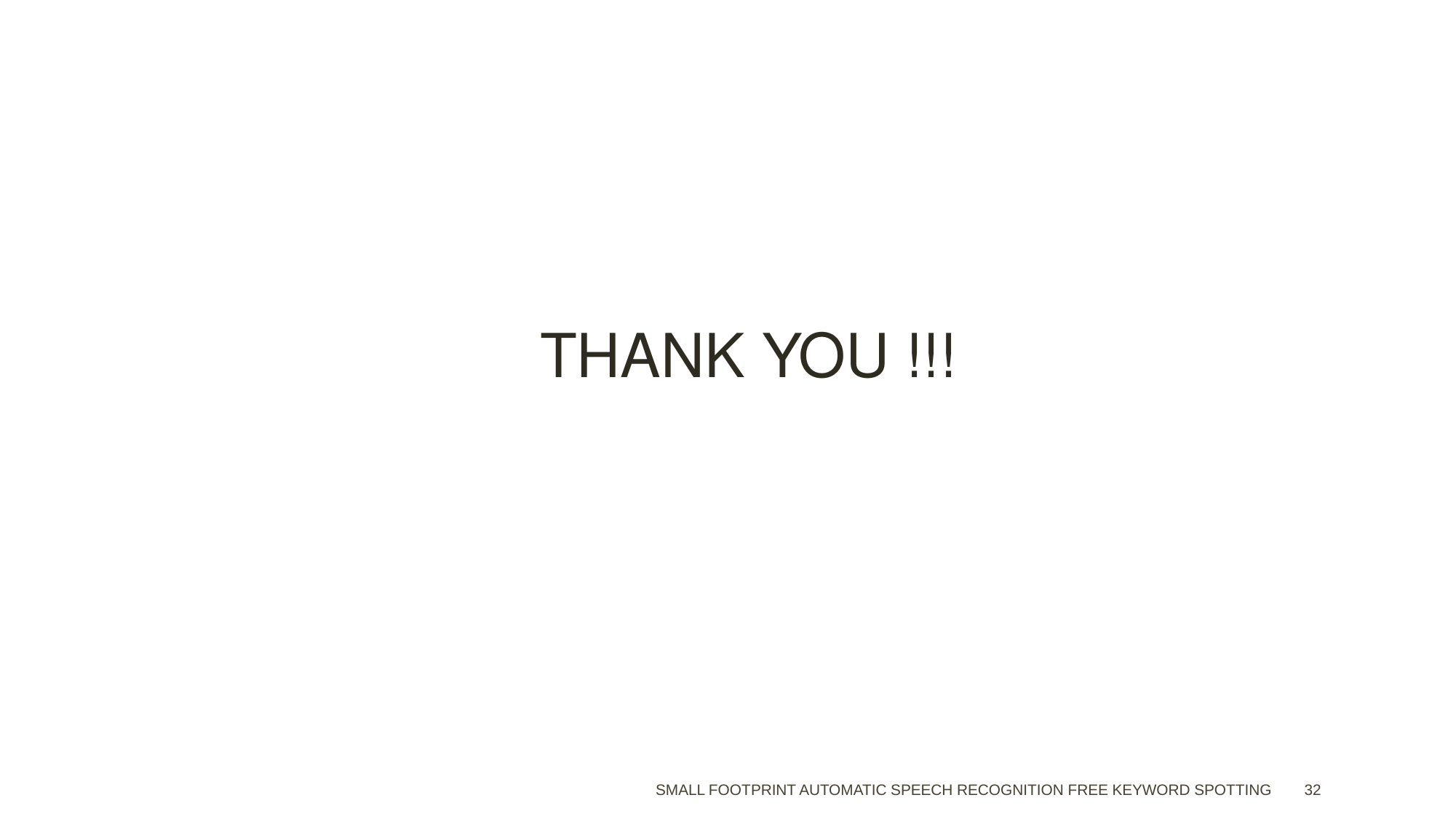

THANK YOU !!!
Small footprint automatic speech recognition free keyword spotting
32